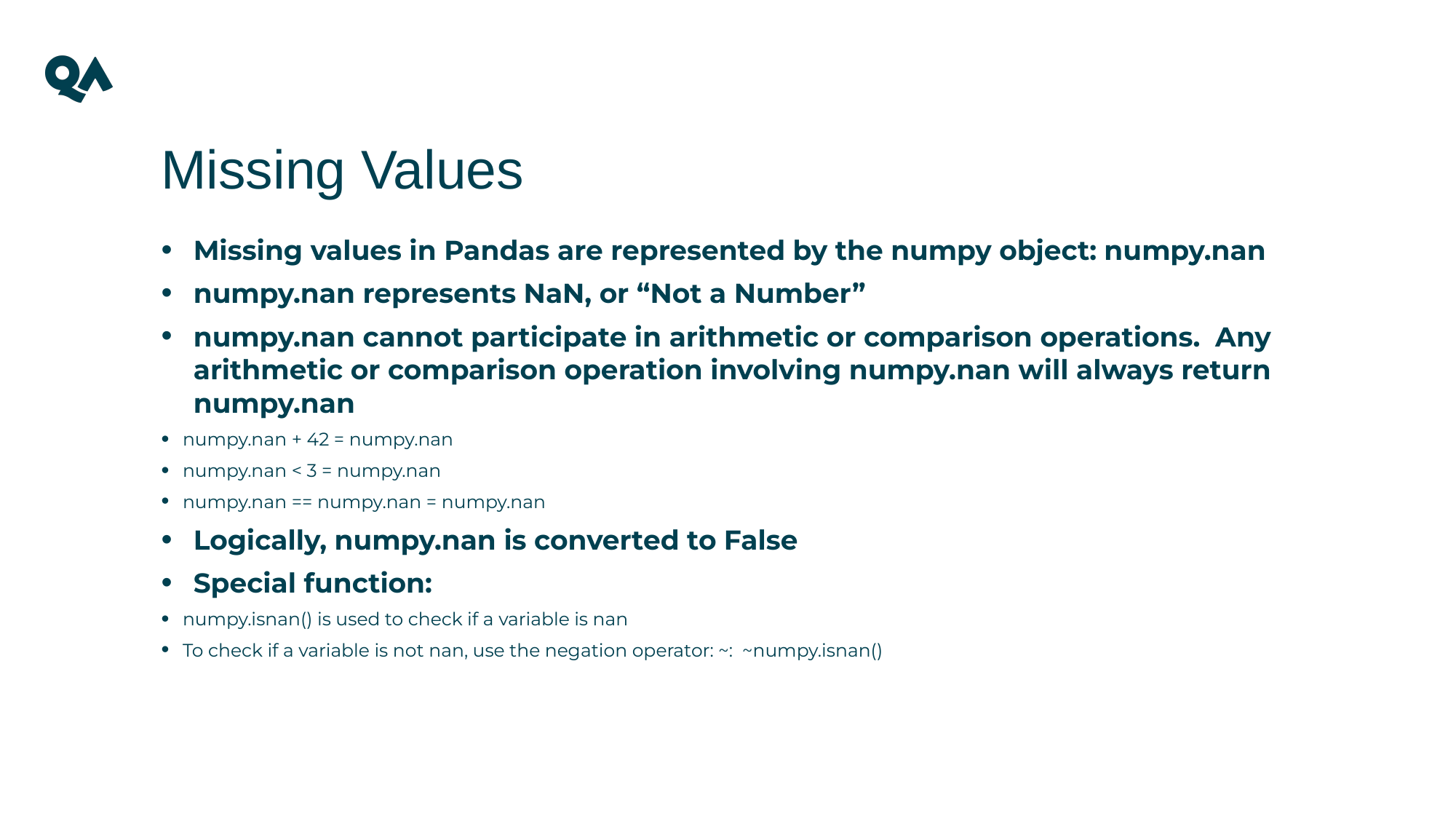

16
# Missing Values
Missing values in Pandas are represented by the numpy object: numpy.nan
numpy.nan represents NaN, or “Not a Number”
numpy.nan cannot participate in arithmetic or comparison operations.  Any arithmetic or comparison operation involving numpy.nan will always return numpy.nan
numpy.nan + 42 = numpy.nan
numpy.nan < 3 = numpy.nan
numpy.nan == numpy.nan = numpy.nan
Logically, numpy.nan is converted to False
Special function:
numpy.isnan() is used to check if a variable is nan
To check if a variable is not nan, use the negation operator: ~:  ~numpy.isnan()